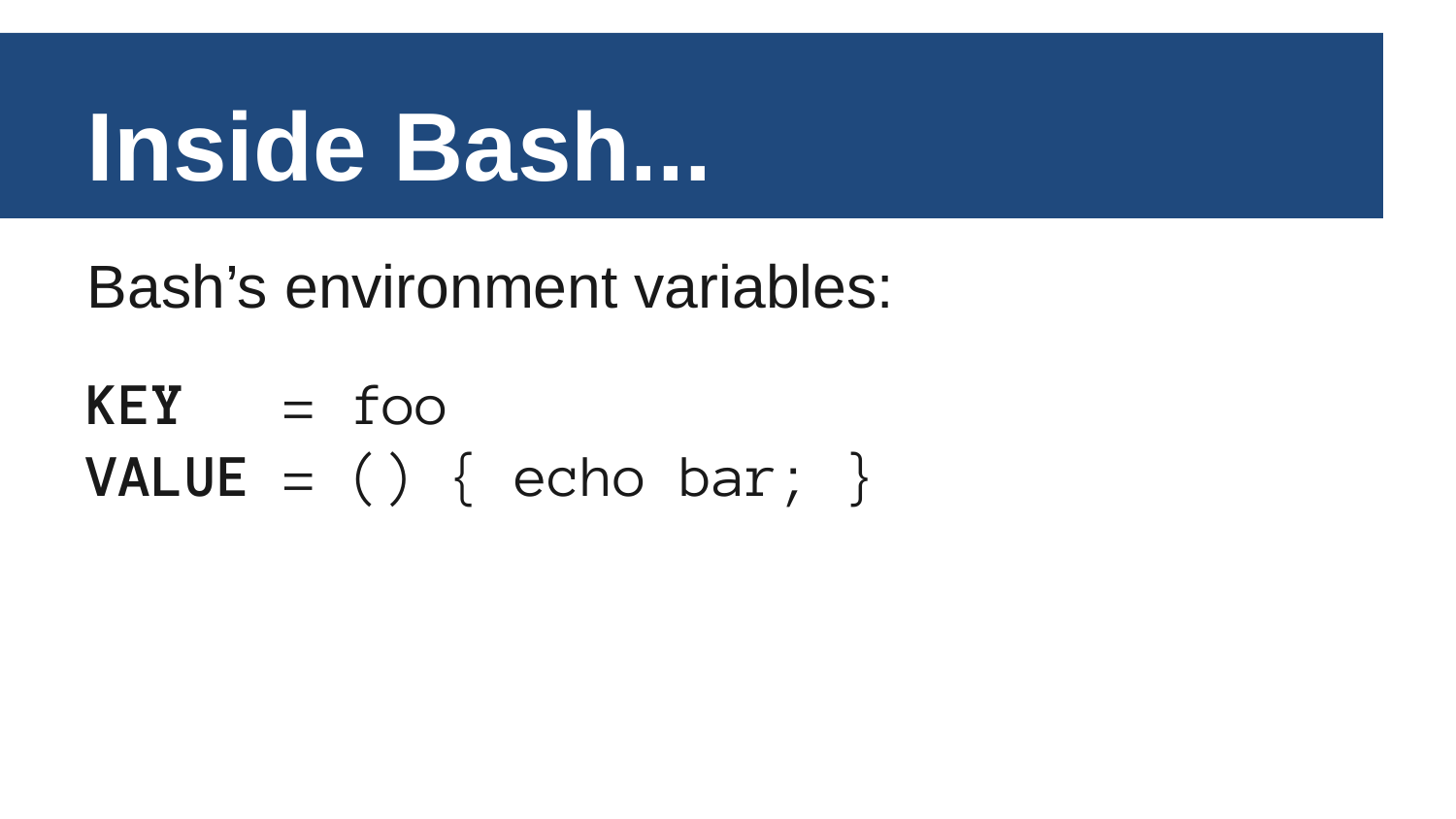

Inside Bash...
Bash’s environment variables:

KEY   = foo
VALUE = () { echo bar; }